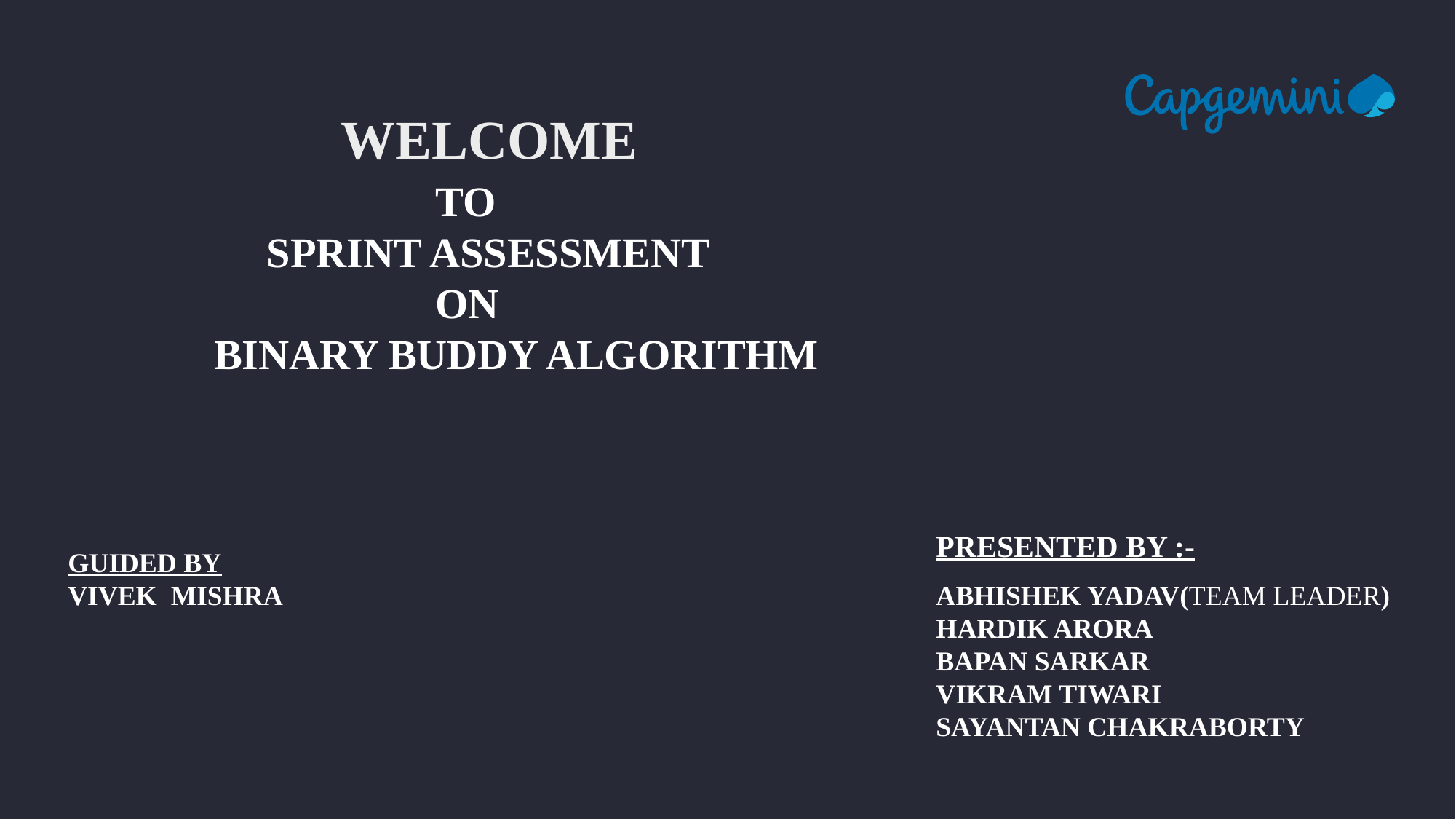

WELCOME
                     TO
     SPRINT ASSESSMENT
                     ON
BINARY BUDDY ALGORITHM
PRESENTED BY :-
ABHISHEK YADAV(TEAM LEADER)
HARDIK ARORA
BAPAN SARKAR
VIKRAM TIWARI
SAYANTAN CHAKRABORTY

GUIDED BY
VIVEK  MISHRA